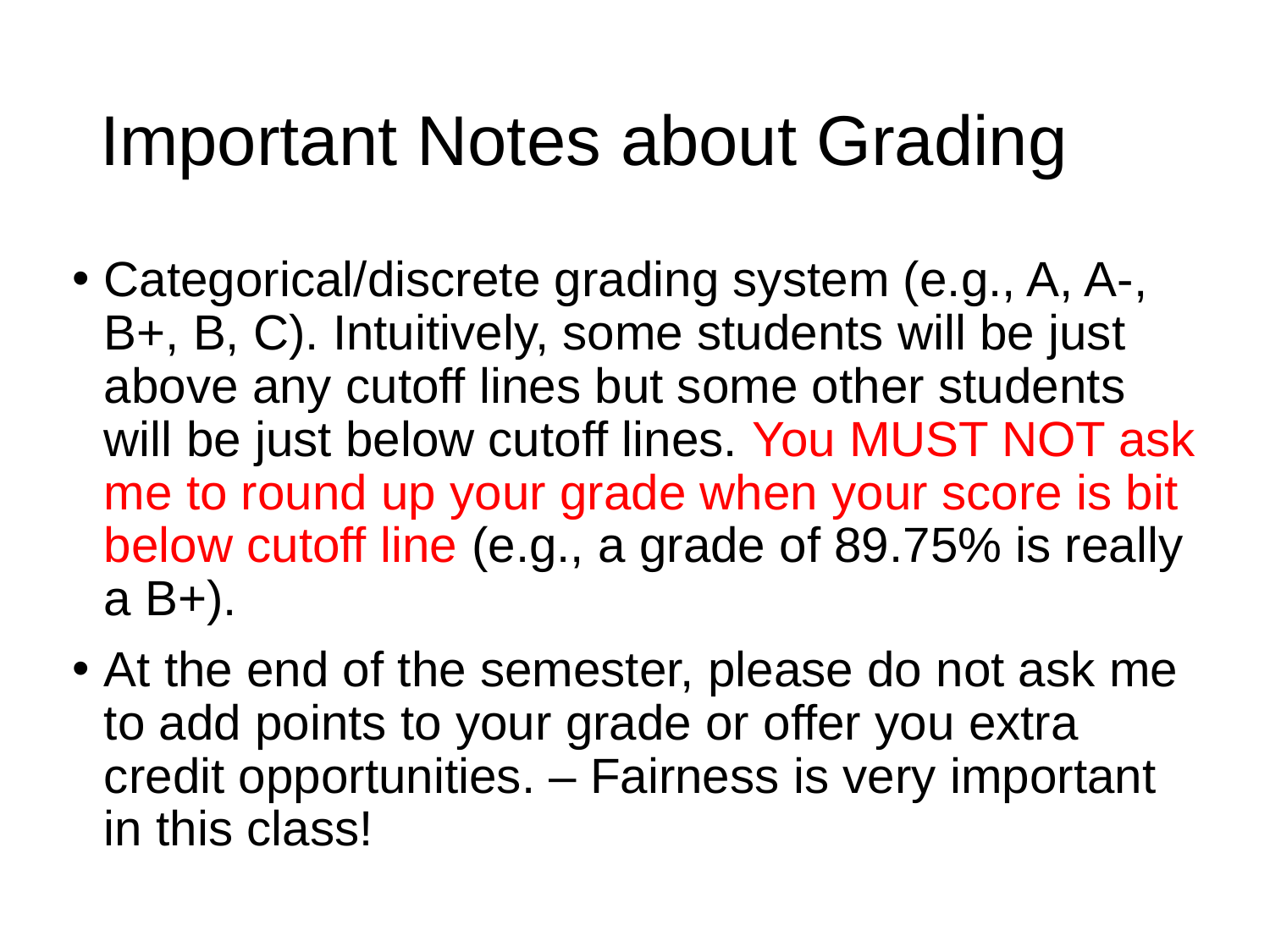

# Important Notes about Grading
Categorical/discrete grading system (e.g., A, A-, B+, B, C). Intuitively, some students will be just above any cutoff lines but some other students will be just below cutoff lines. You MUST NOT ask me to round up your grade when your score is bit below cutoff line (e.g., a grade of 89.75% is really a B+).
At the end of the semester, please do not ask me to add points to your grade or offer you extra credit opportunities. – Fairness is very important in this class!